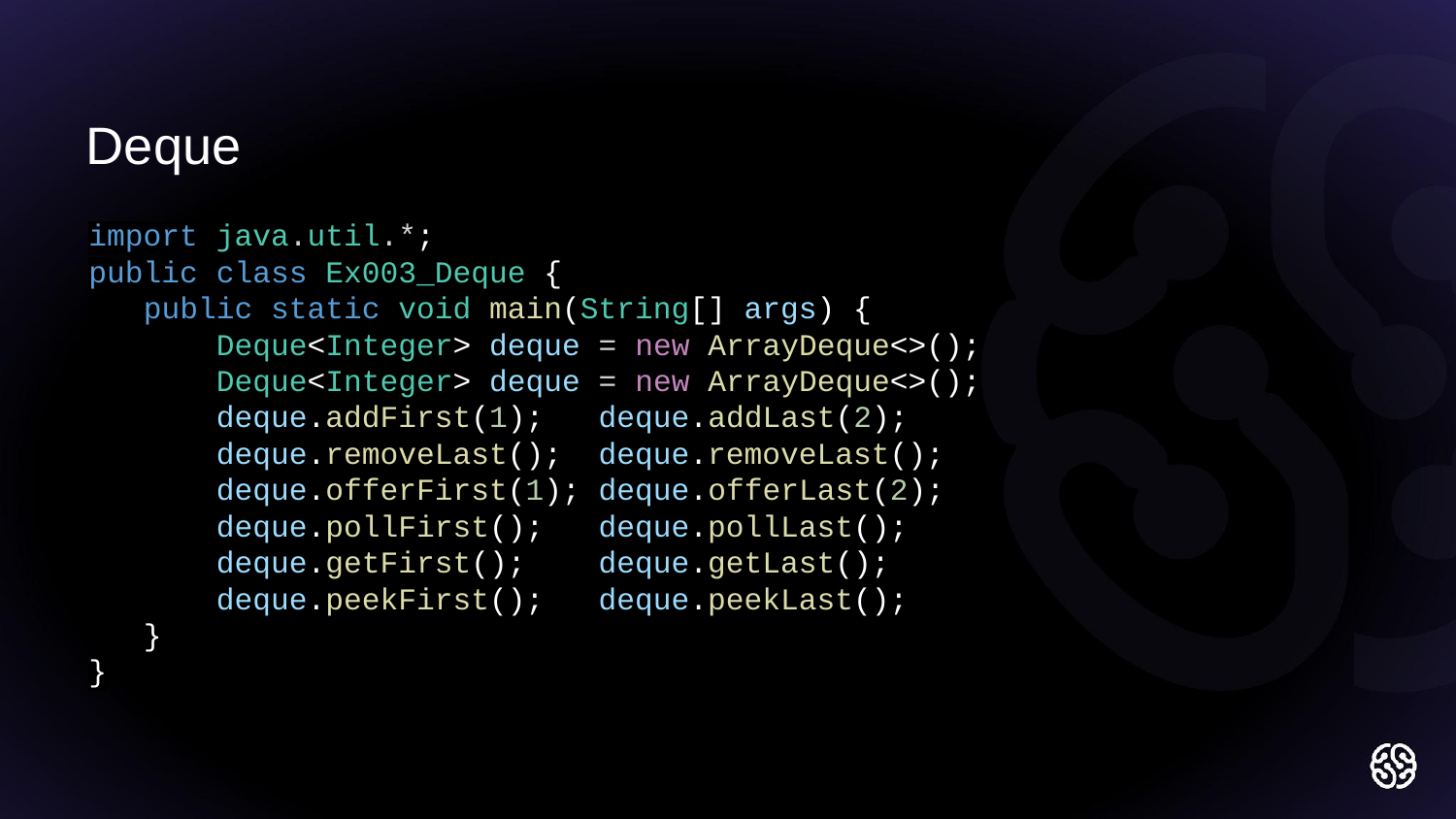

Deque
import java.util.*;
public class Ex003_Deque {
   public static void main(String[] args) {
       Deque<Integer> deque = new ArrayDeque<>();
       Deque<Integer> deque = new ArrayDeque<>();
       deque.addFirst(1);   deque.addLast(2);
       deque.removeLast();  deque.removeLast();
       deque.offerFirst(1); deque.offerLast(2);
       deque.pollFirst();   deque.pollLast();
       deque.getFirst();    deque.getLast();
       deque.peekFirst();   deque.peekLast();
   }
}